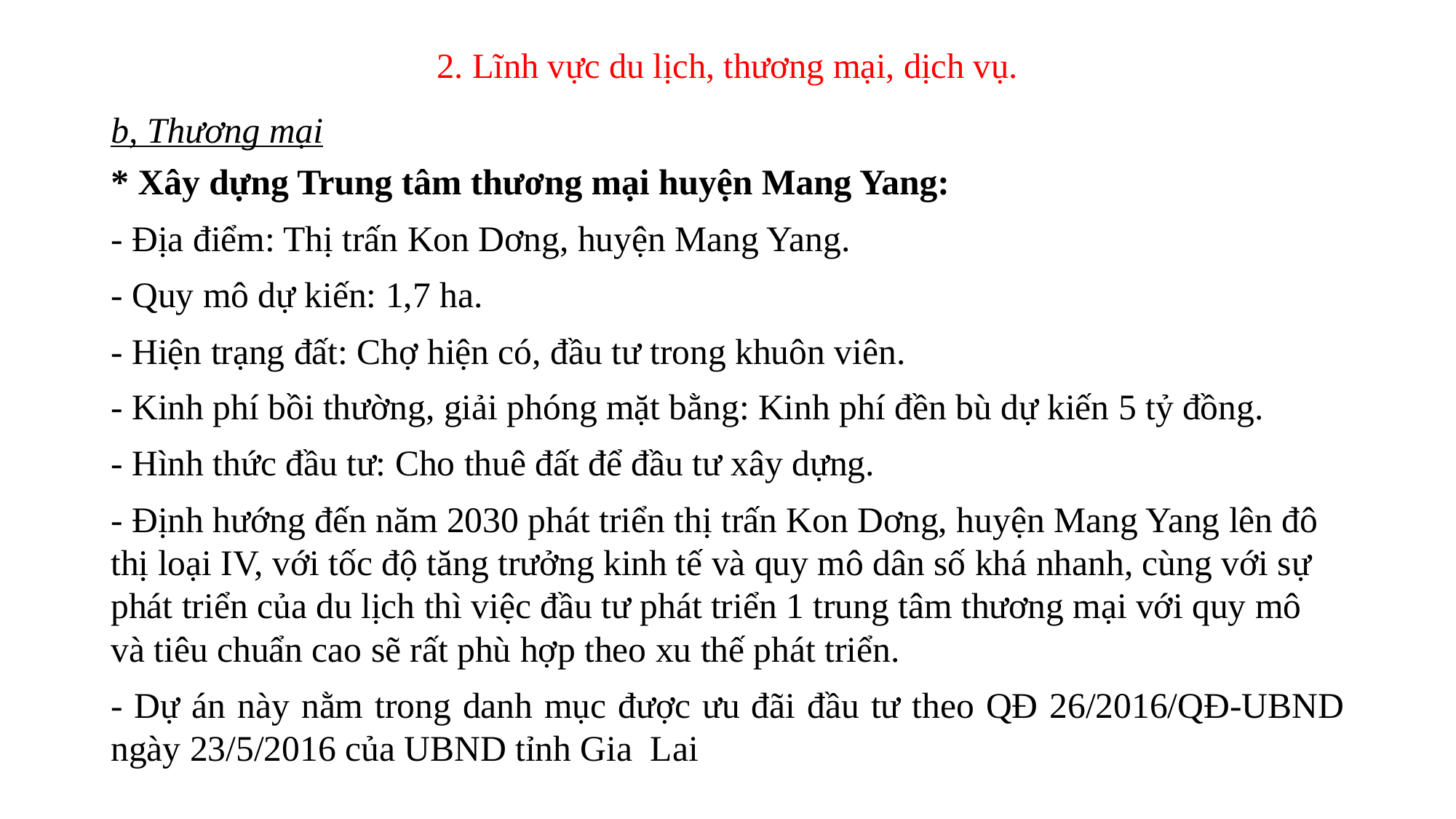

# 2. Lĩnh vực du lịch, thương mại, dịch vụ.
b, Thương mại
* Xây dựng Trung tâm thương mại huyện Mang Yang:
- Địa điểm: Thị trấn Kon Dơng, huyện Mang Yang.
- Quy mô dự kiến: 1,7 ha.
- Hiện trạng đất: Chợ hiện có, đầu tư trong khuôn viên.
- Kinh phí bồi thường, giải phóng mặt bằng: Kinh phí đền bù dự kiến 5 tỷ đồng.
- Hình thức đầu tư: Cho thuê đất để đầu tư xây dựng.
- Định hướng đến năm 2030 phát triển thị trấn Kon Dơng, huyện Mang Yang lên đô thị loại IV, với tốc độ tăng trưởng kinh tế và quy mô dân số khá nhanh, cùng với sự phát triển của du lịch thì việc đầu tư phát triển 1 trung tâm thương mại với quy mô và tiêu chuẩn cao sẽ rất phù hợp theo xu thế phát triển.
- Dự án này nằm trong danh mục được ưu đãi đầu tư theo QĐ 26/2016/QĐ-UBND ngày 23/5/2016 của UBND tỉnh Gia  Lai